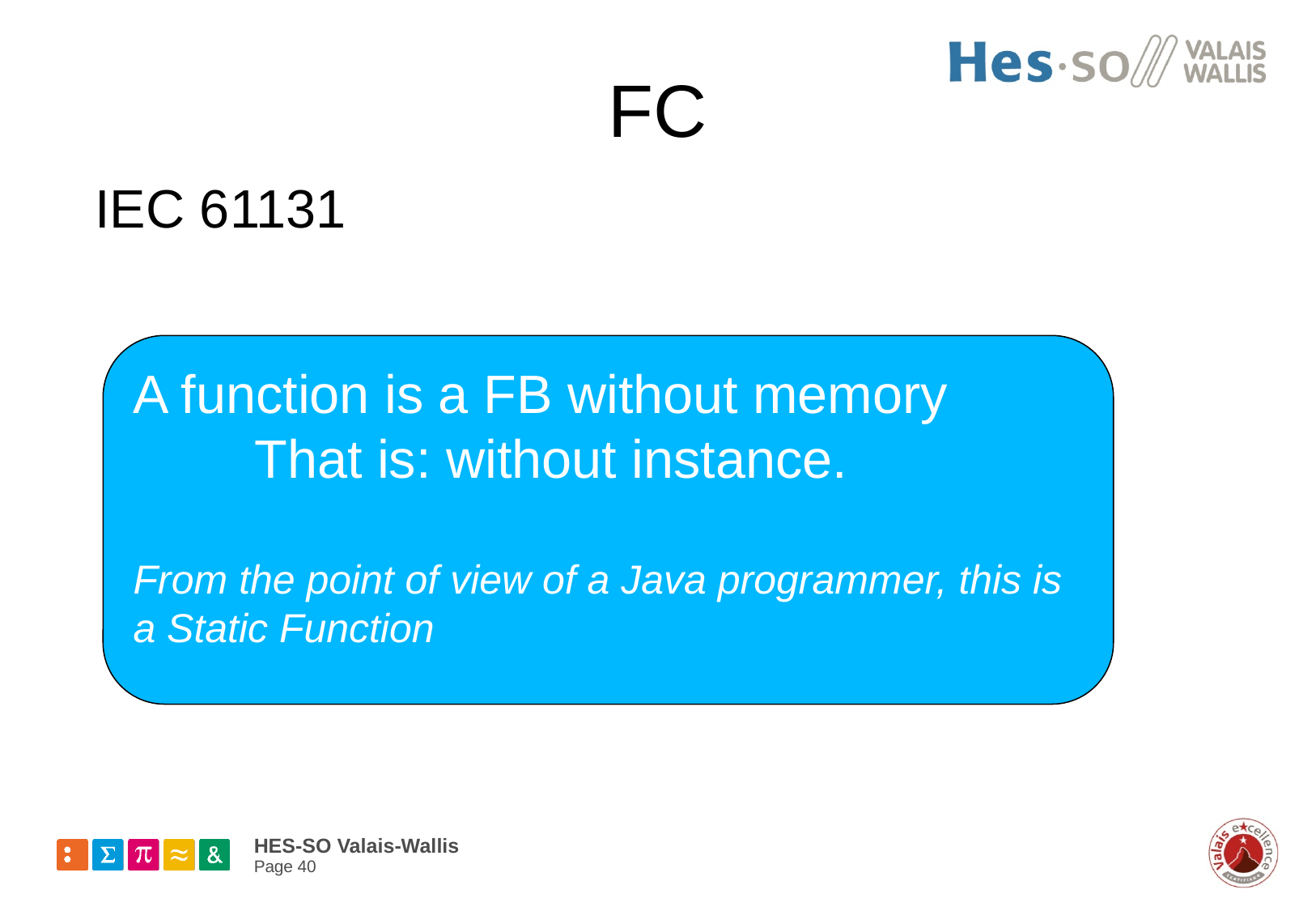

# FC
IEC 61131
A function is a FB without memory
	That is: without instance.

From the point of view of a Java programmer, this is a Static Function